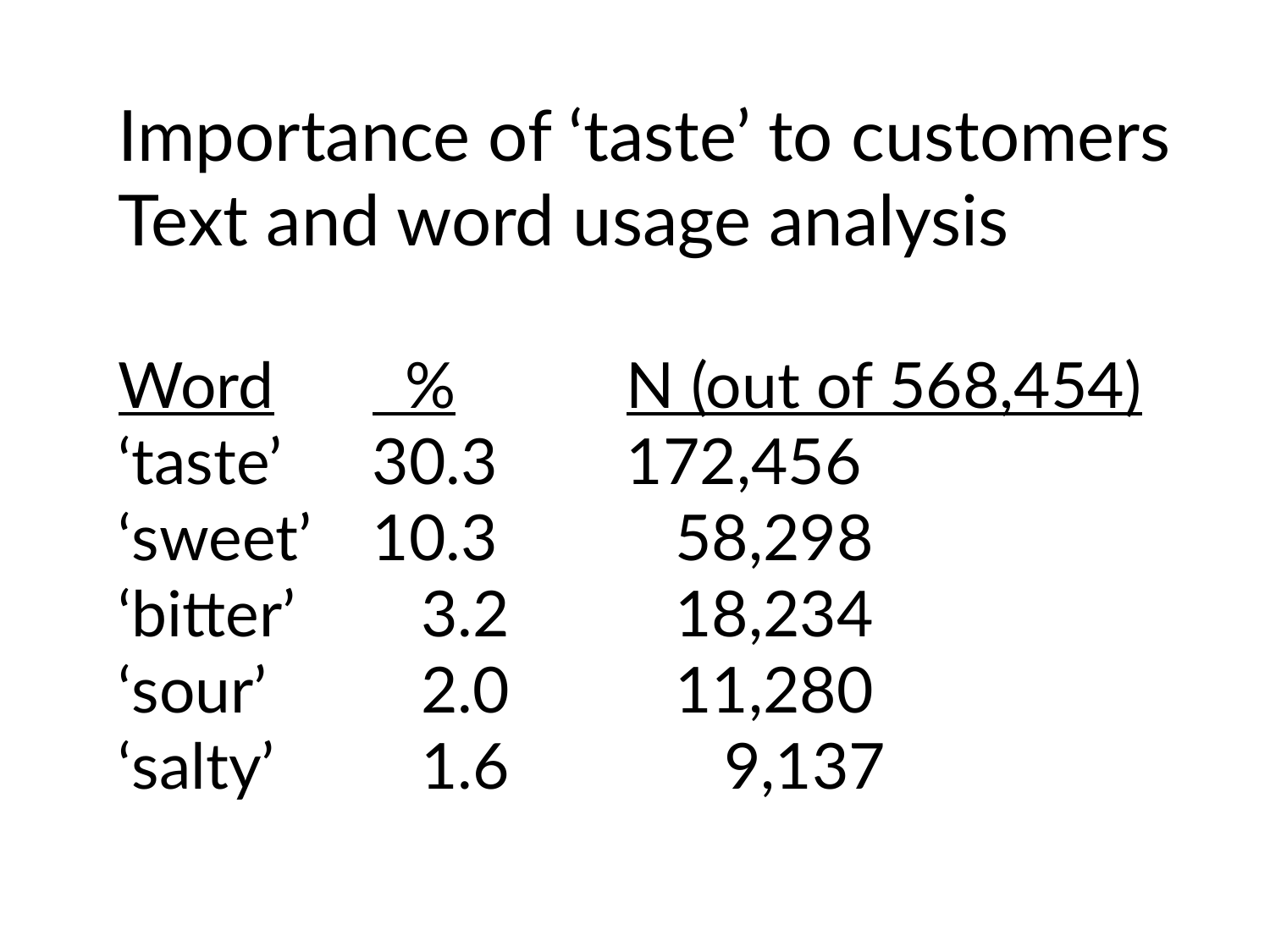

Importance of ‘taste’ to customers
Text and word usage analysis

Word	  %		N (out of 568,454)
‘taste’ 	30.3		172,456
‘sweet’ 	10.3 	   58,298
‘bitter’ 	   3.2  	   18,234
‘sour’ 	   2.0 	   11,280
‘salty’ 	   1.6 	      9,137